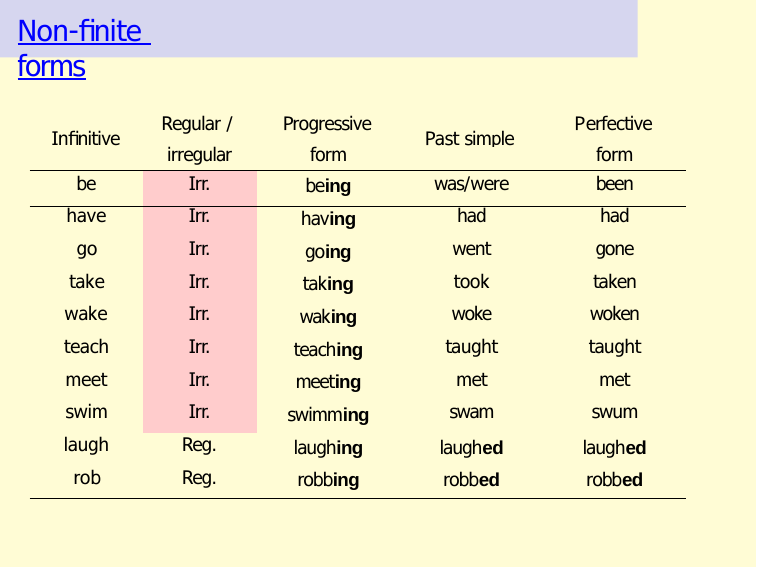

Non-finite forms
Regular /
Progressive
Perfective
Infinitive
Past simple
|  | irregular | form |  | form |
| --- | --- | --- | --- | --- |
| be | Irr. | being | was/were | been |
| have | Irr. | having | had | had |
| go | Irr. | going | went | gone |
| take | Irr. | taking | took | taken |
| wake | Irr. | waking | woke | woken |
| teach | Irr. | teaching | taught | taught |
| meet | Irr. | meeting | met | met |
| swim | Irr. | swimming | swam | swum |
| laugh | Reg. | laughing | laughed | laughed |
| rob | Reg. | robbing | robbed | robbed |